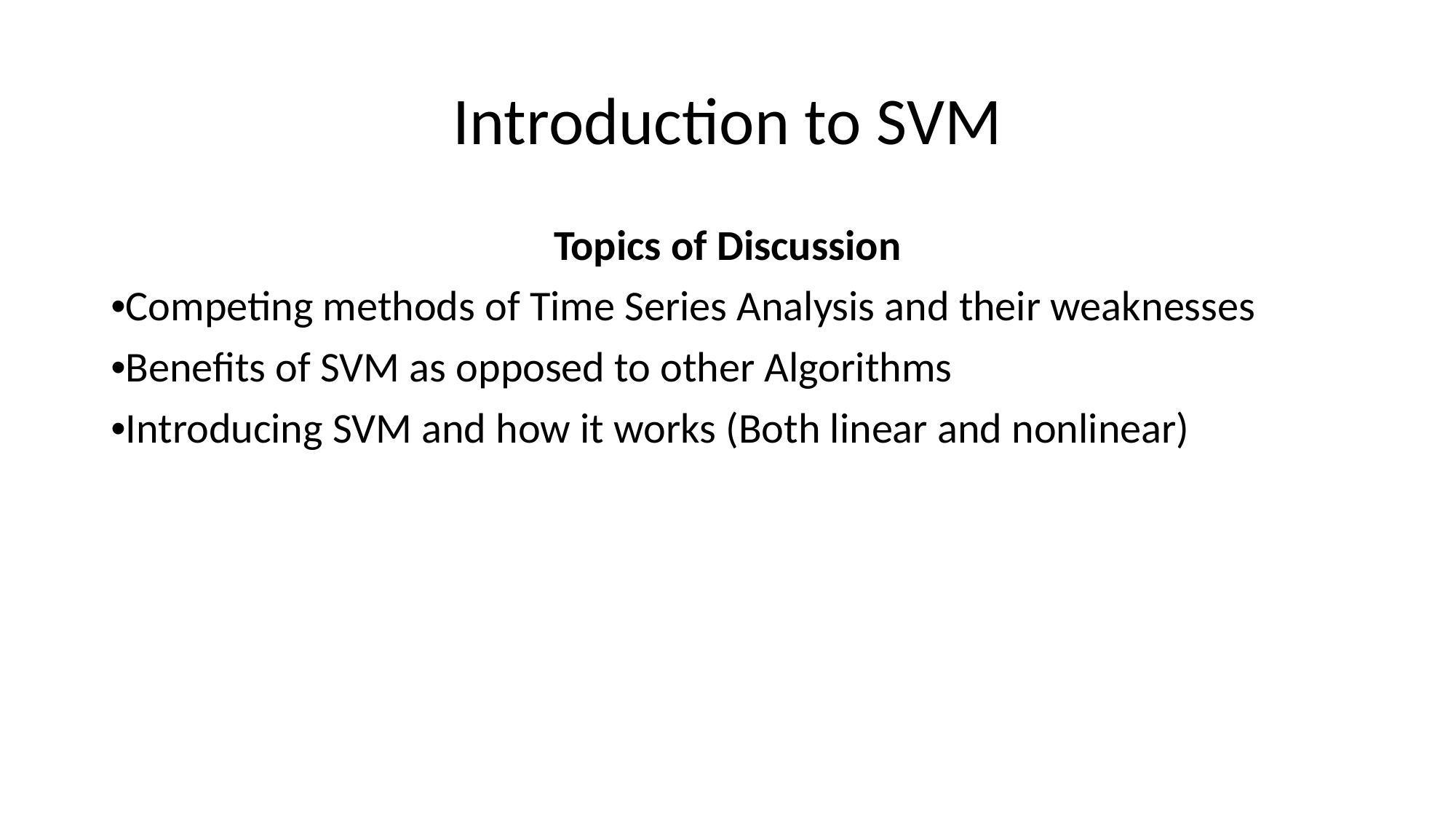

# Introduction to SVM
Topics of Discussion
•Competing methods of Time Series Analysis and their weaknesses
•Benefits of SVM as opposed to other Algorithms
•Introducing SVM and how it works (Both linear and nonlinear)